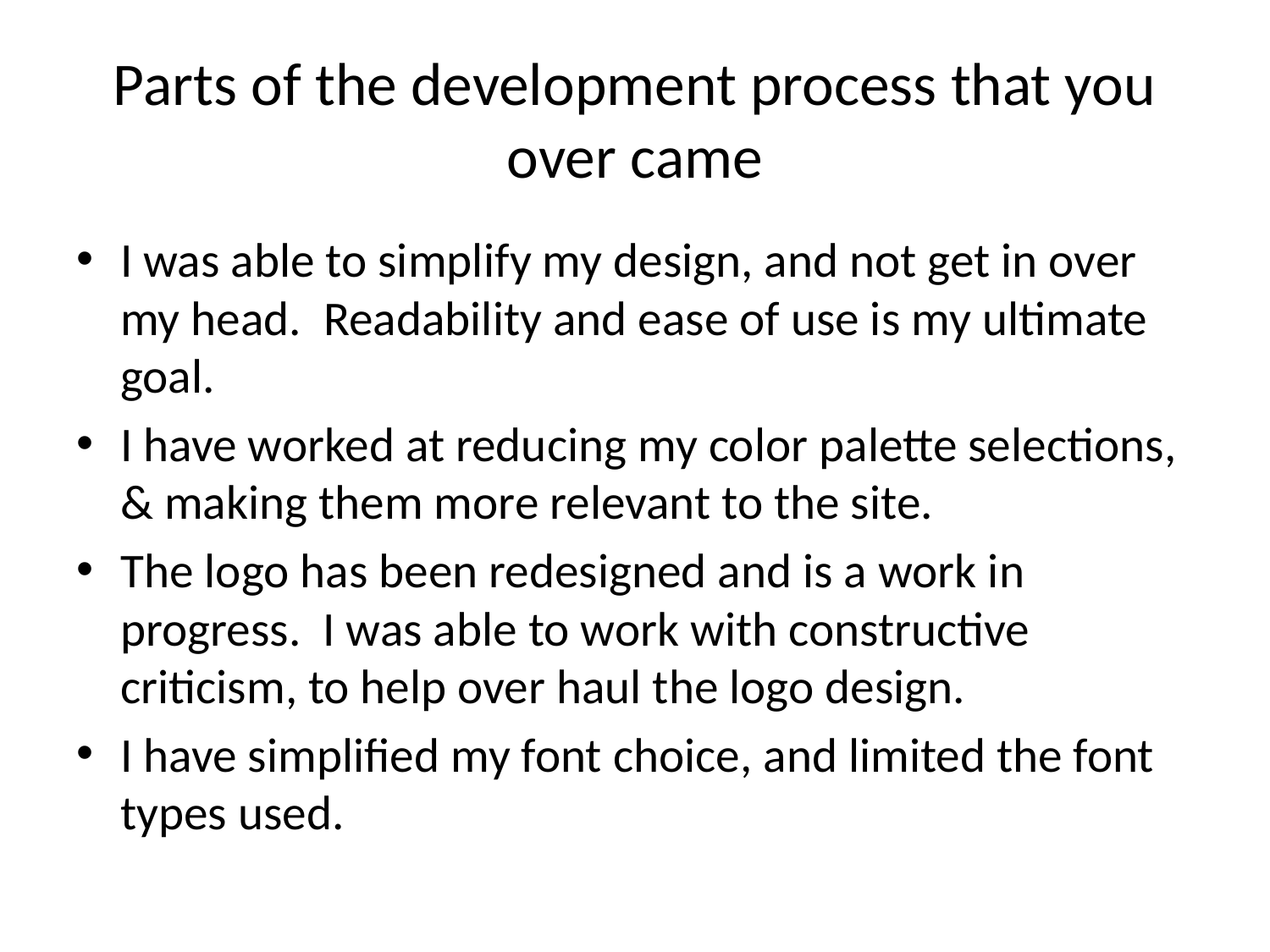

# Parts of the development process that you over came
I was able to simplify my design, and not get in over my head.  Readability and ease of use is my ultimate goal.
I have worked at reducing my color palette selections, & making them more relevant to the site.
The logo has been redesigned and is a work in progress.  I was able to work with constructive criticism, to help over haul the logo design.
I have simplified my font choice, and limited the font types used.